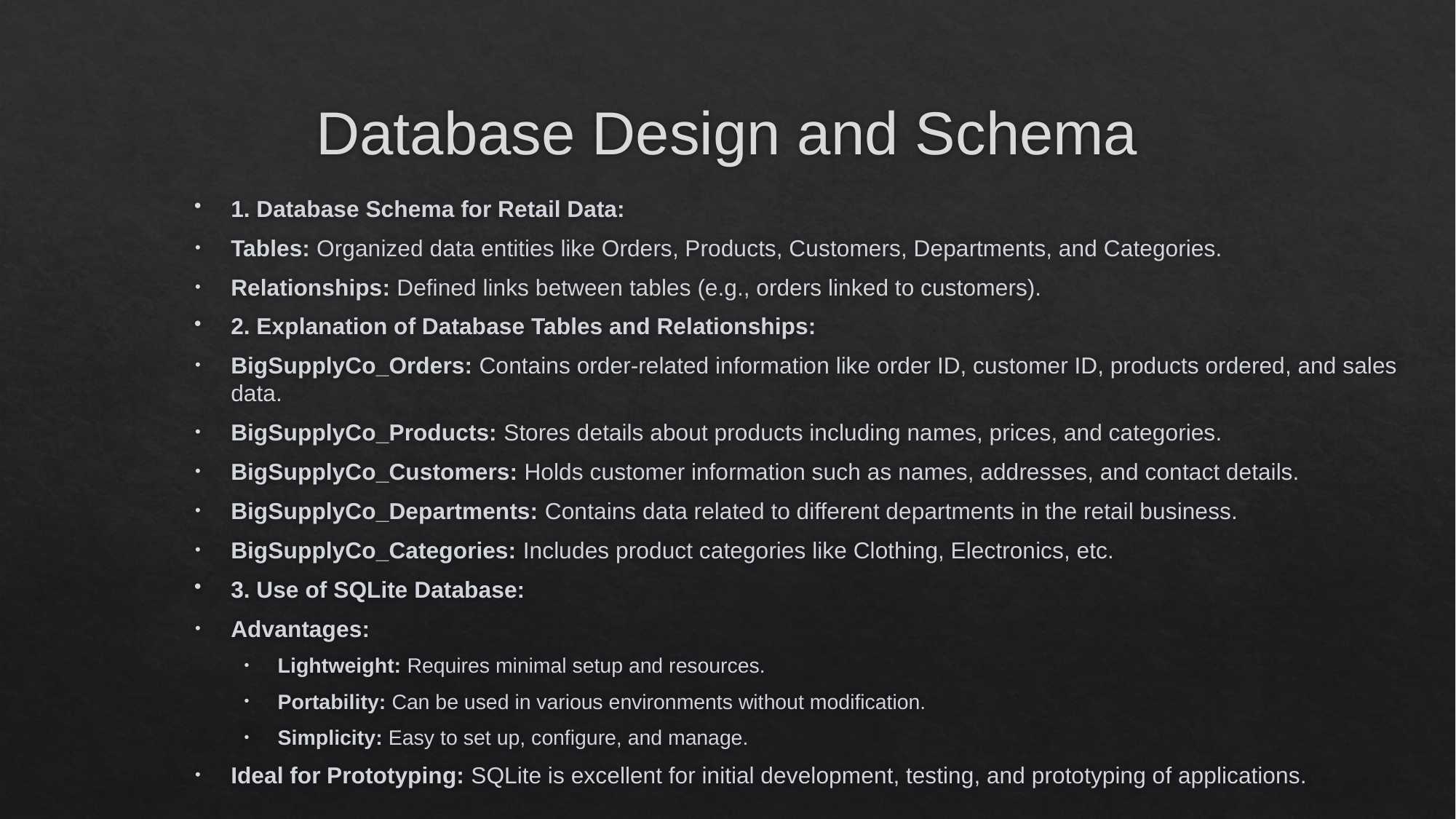

# Database Design and Schema
1. Database Schema for Retail Data:
Tables: Organized data entities like Orders, Products, Customers, Departments, and Categories.
Relationships: Defined links between tables (e.g., orders linked to customers).
2. Explanation of Database Tables and Relationships:
BigSupplyCo_Orders: Contains order-related information like order ID, customer ID, products ordered, and sales data.
BigSupplyCo_Products: Stores details about products including names, prices, and categories.
BigSupplyCo_Customers: Holds customer information such as names, addresses, and contact details.
BigSupplyCo_Departments: Contains data related to different departments in the retail business.
BigSupplyCo_Categories: Includes product categories like Clothing, Electronics, etc.
3. Use of SQLite Database:
Advantages:
Lightweight: Requires minimal setup and resources.
Portability: Can be used in various environments without modification.
Simplicity: Easy to set up, configure, and manage.
Ideal for Prototyping: SQLite is excellent for initial development, testing, and prototyping of applications.